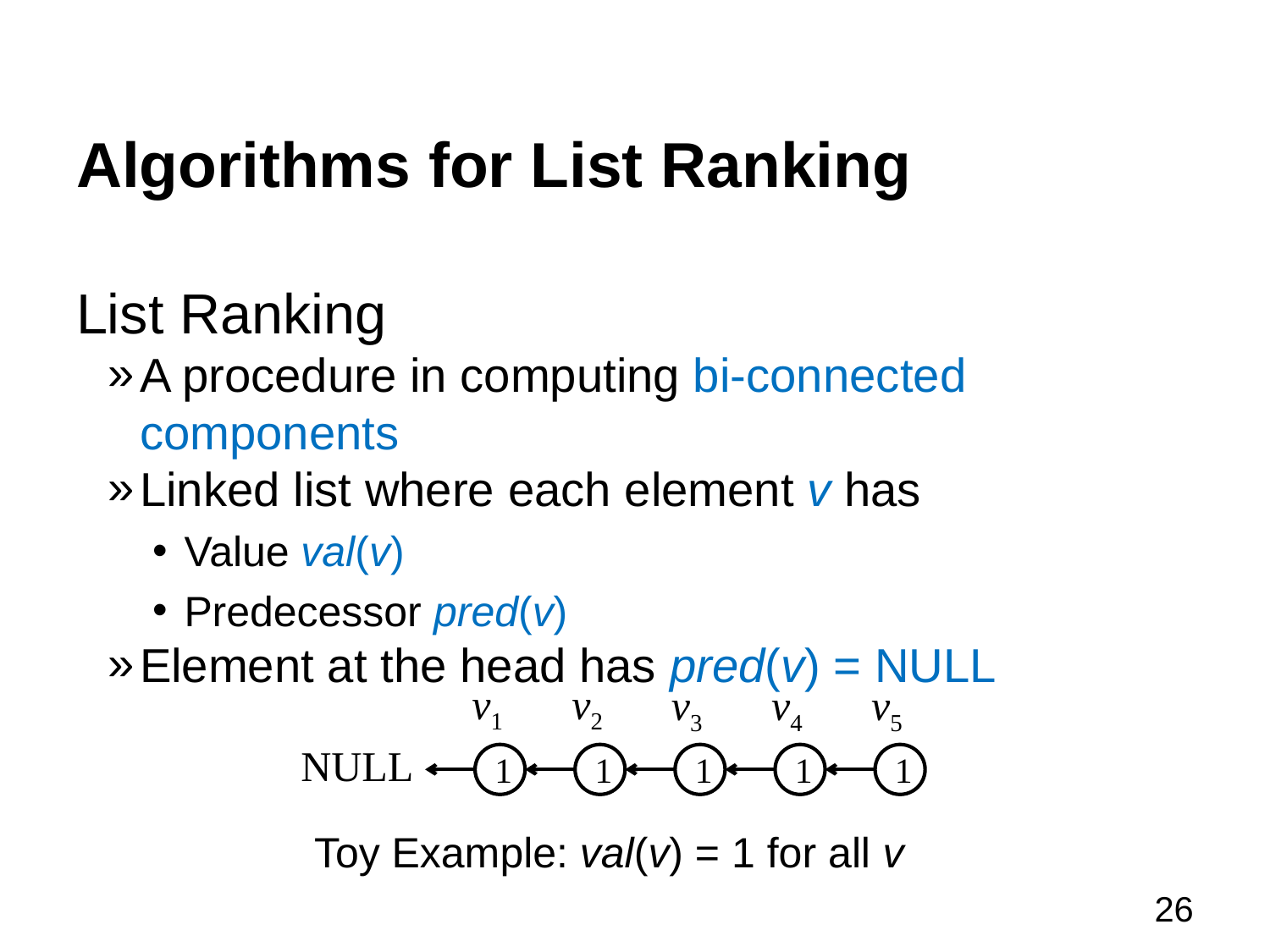

# Algorithms for List Ranking
List Ranking
A procedure in computing bi-connected components
Linked list where each element v has
Value val(v)
Predecessor pred(v)
Element at the head has pred(v) = NULL
v1
v2
v3
v4
v5
NULL
1
1
1
1
1
Toy Example: val(v) = 1 for all v
26